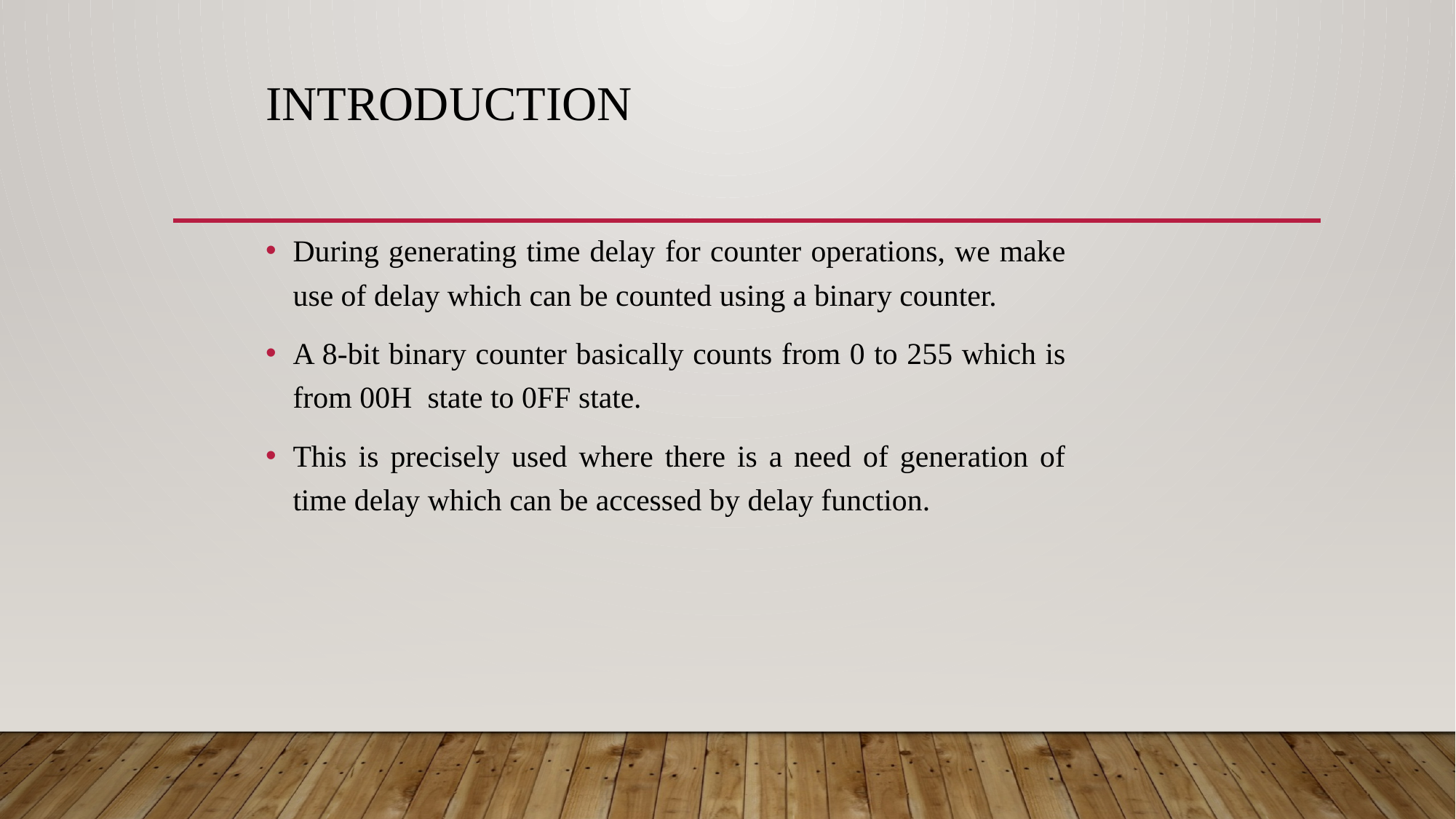

# INTRODUCTION
During generating time delay for counter operations, we make use of delay which can be counted using a binary counter.
A 8-bit binary counter basically counts from 0 to 255 which is from 00H  state to 0FF state.
This is precisely used where there is a need of generation of time delay which can be accessed by delay function.